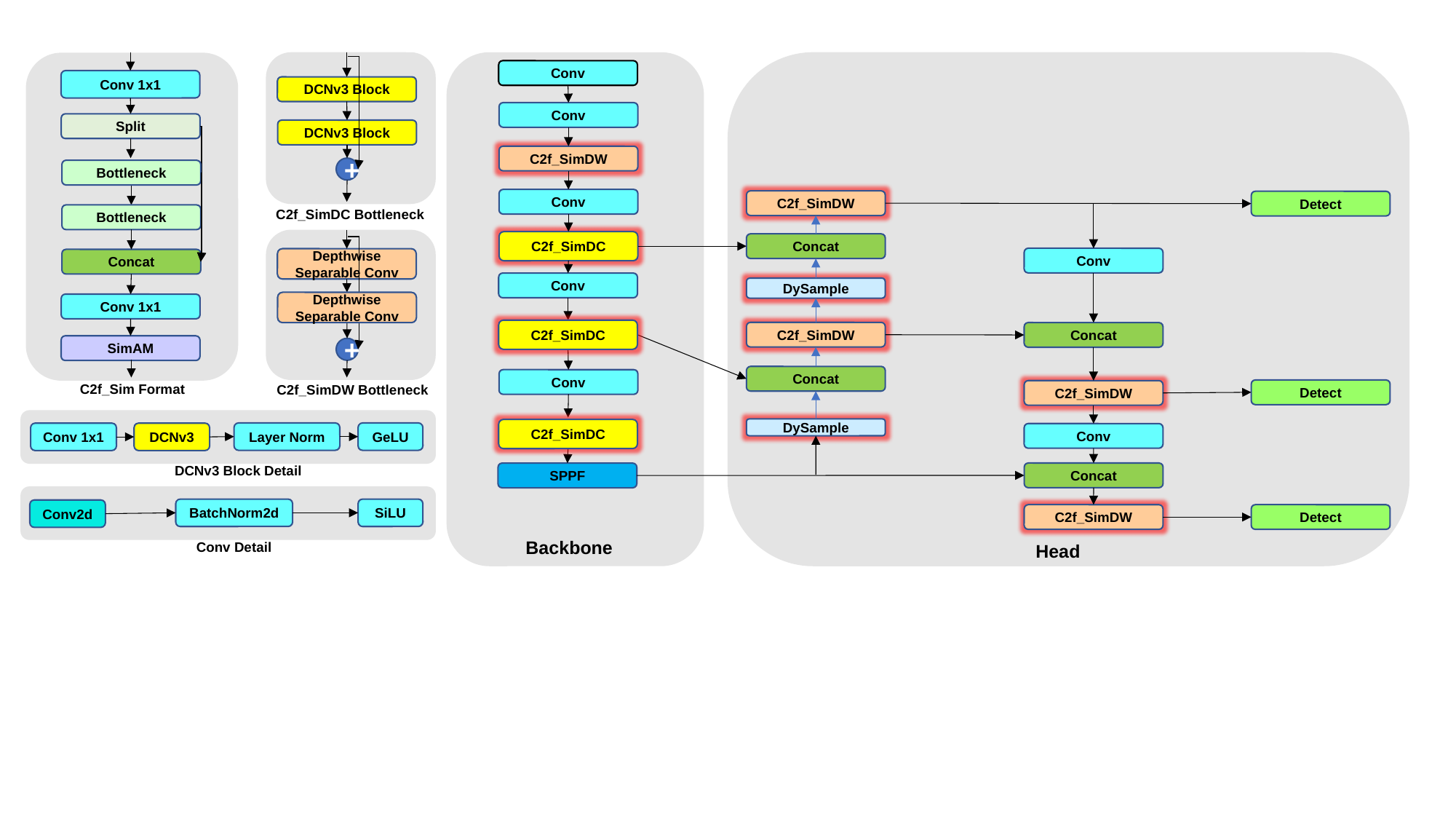

Conv
Conv 1x1
DCNv3 Block
Conv
Split
DCNv3 Block
C2f_SimDW
+
Bottleneck
Conv
C2f_SimDW
Detect
C2f_SimDC Bottleneck
Bottleneck

C2f_SimDC
Concat
Conv
Depthwise Separable Conv
Concat
Conv
DySample
Depthwise Separable Conv
Conv 1x1
C2f_SimDC
C2f_SimDW
Concat
SimAM
+
Concat
Conv
C2f_Sim Format
C2f_SimDW Bottleneck
Detect
C2f_SimDW

DySample
C2f_SimDC
Layer Norm
GeLU
Conv 1x1
DCNv3
Conv
DCNv3 Block Detail
Concat
SPPF

BatchNorm2d
SiLU
Conv2d
C2f_SimDW
Detect
Backbone
Conv Detail
Head